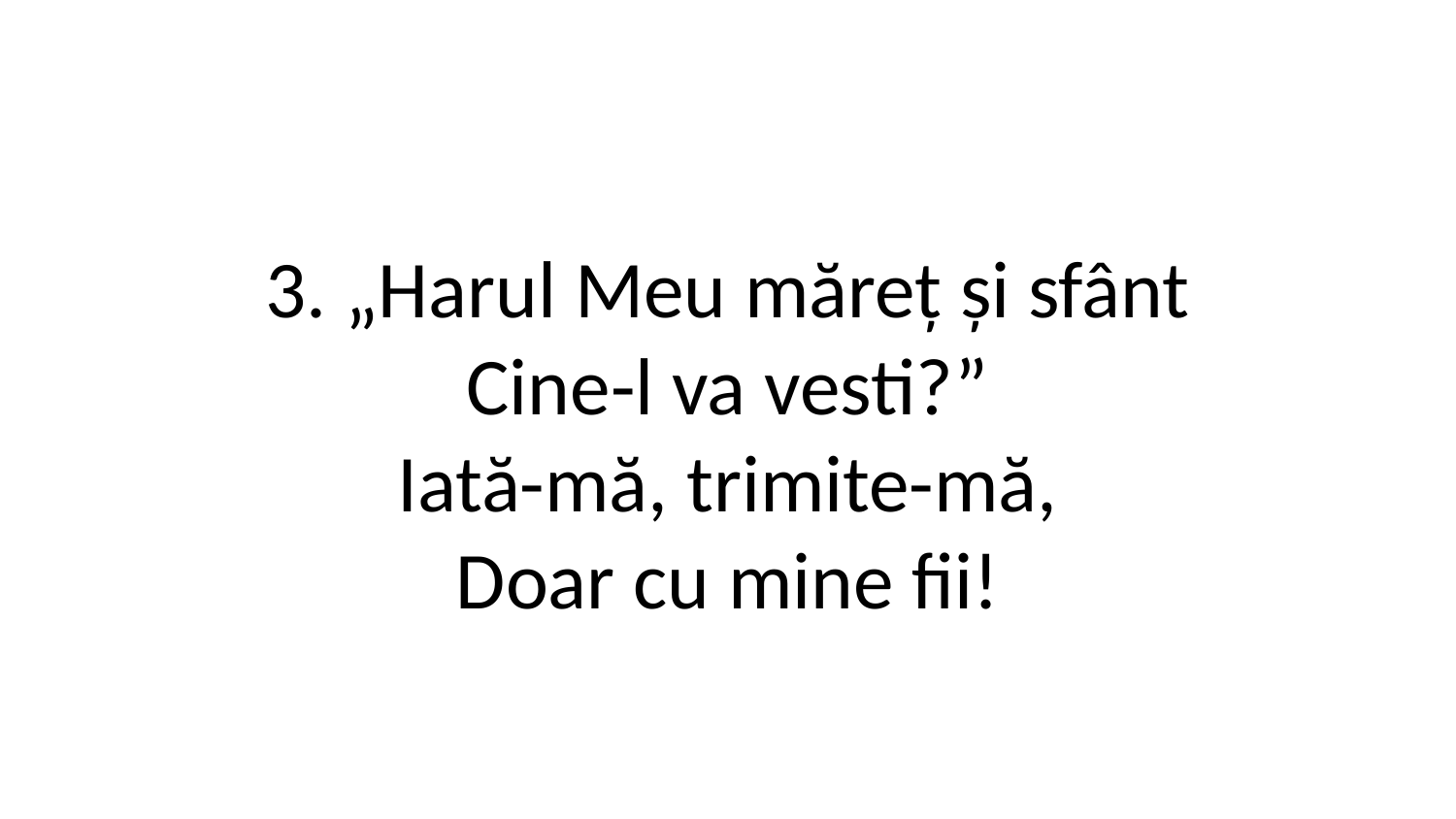

3. „Harul Meu măreț și sfânt
Cine-l va vesti?”
Iată-mă, trimite-mă,
Doar cu mine fii!